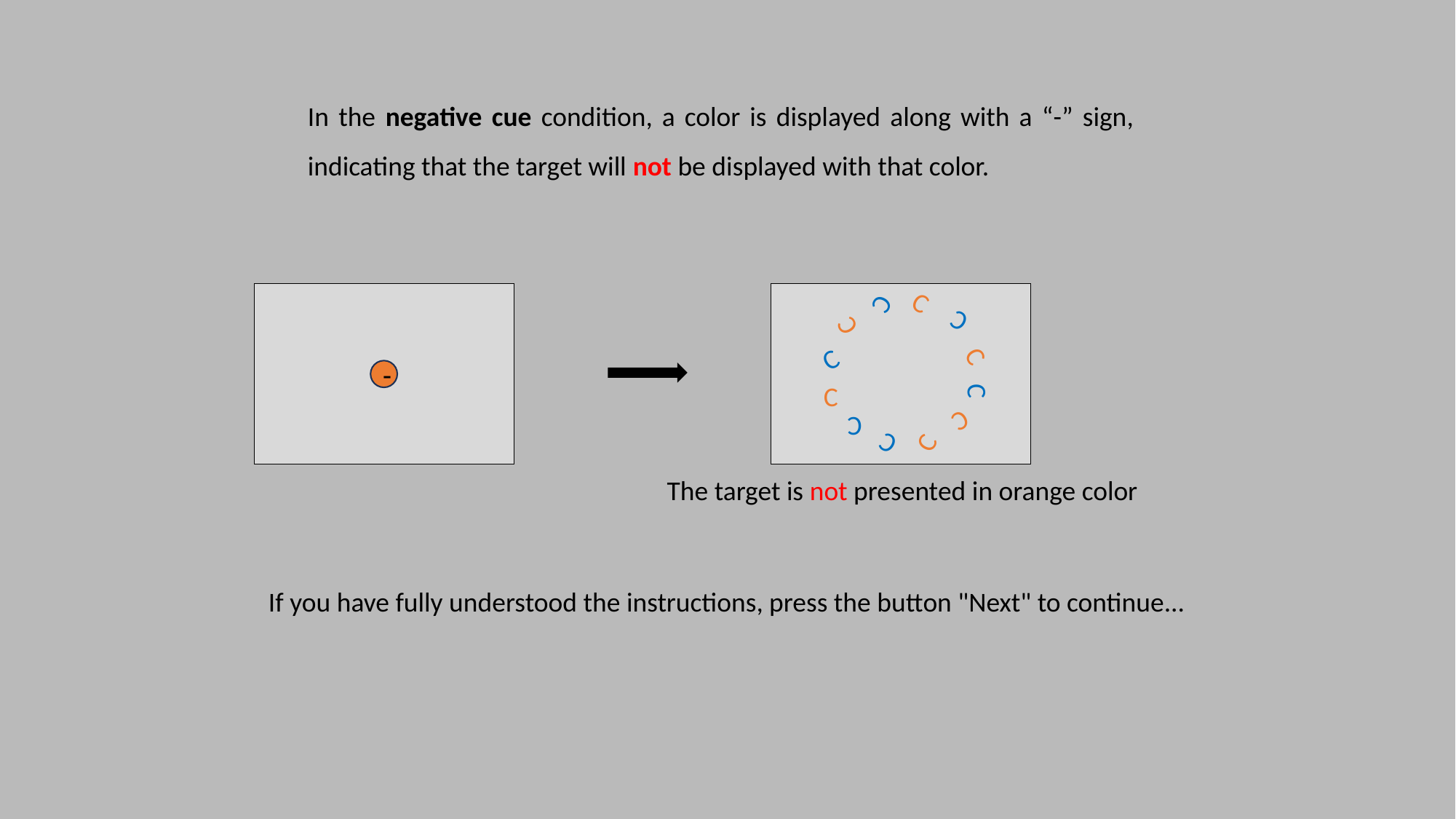

In the negative cue condition, a color is displayed along with a “-” sign, indicating that the target will not be displayed with that color.

C
C
C
C
C
C
C
C
C
C
C
C
-

The target is not presented in orange color
If you have fully understood the instructions, press the button "Next" to continue...